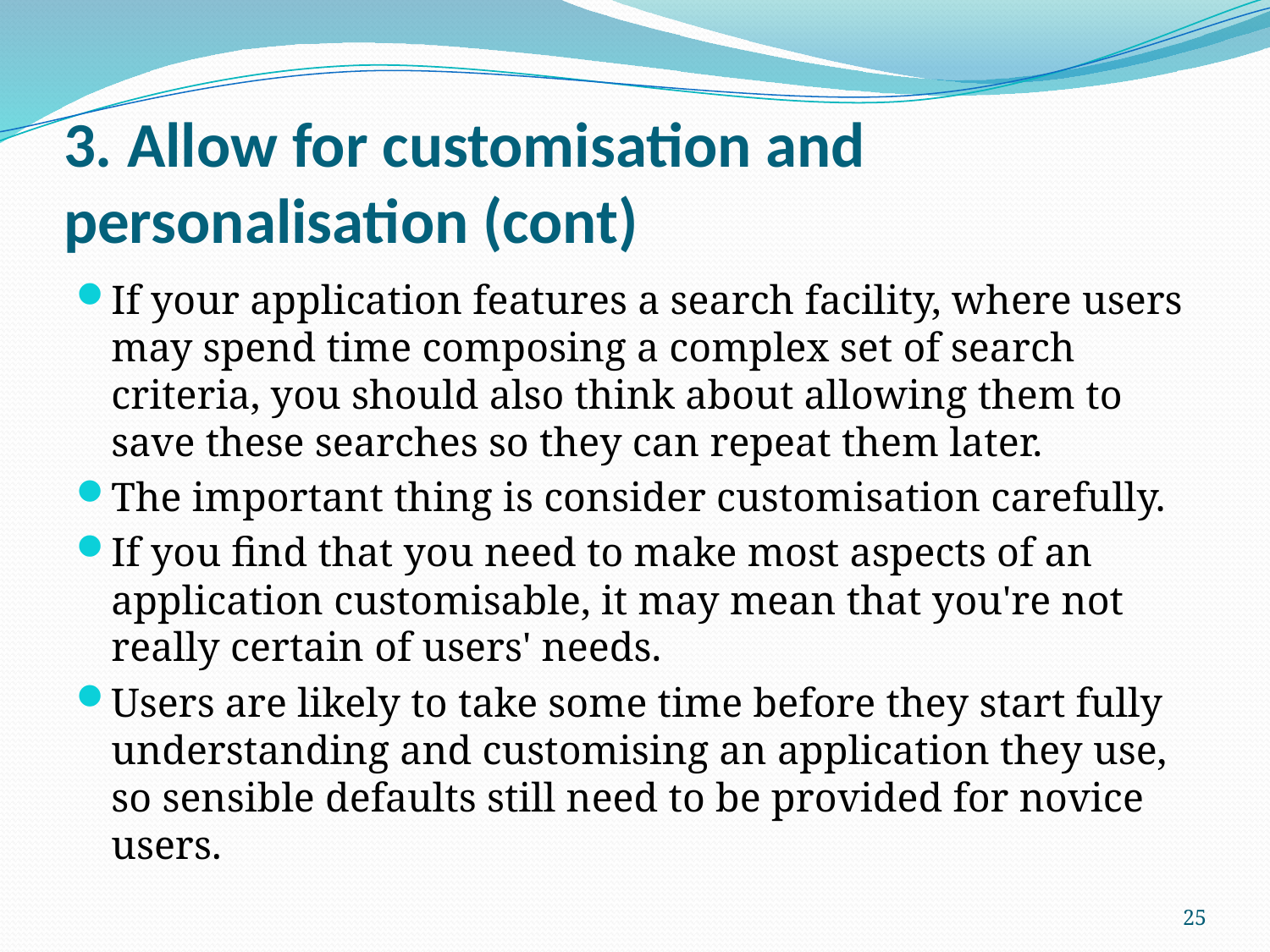

# 3. Allow for customisation and personalisation (cont)
If your application features a search facility, where users may spend time composing a complex set of search criteria, you should also think about allowing them to save these searches so they can repeat them later.
The important thing is consider customisation carefully.
If you find that you need to make most aspects of an application customisable, it may mean that you're not really certain of users' needs.
Users are likely to take some time before they start fully understanding and customising an application they use, so sensible defaults still need to be provided for novice users.

25